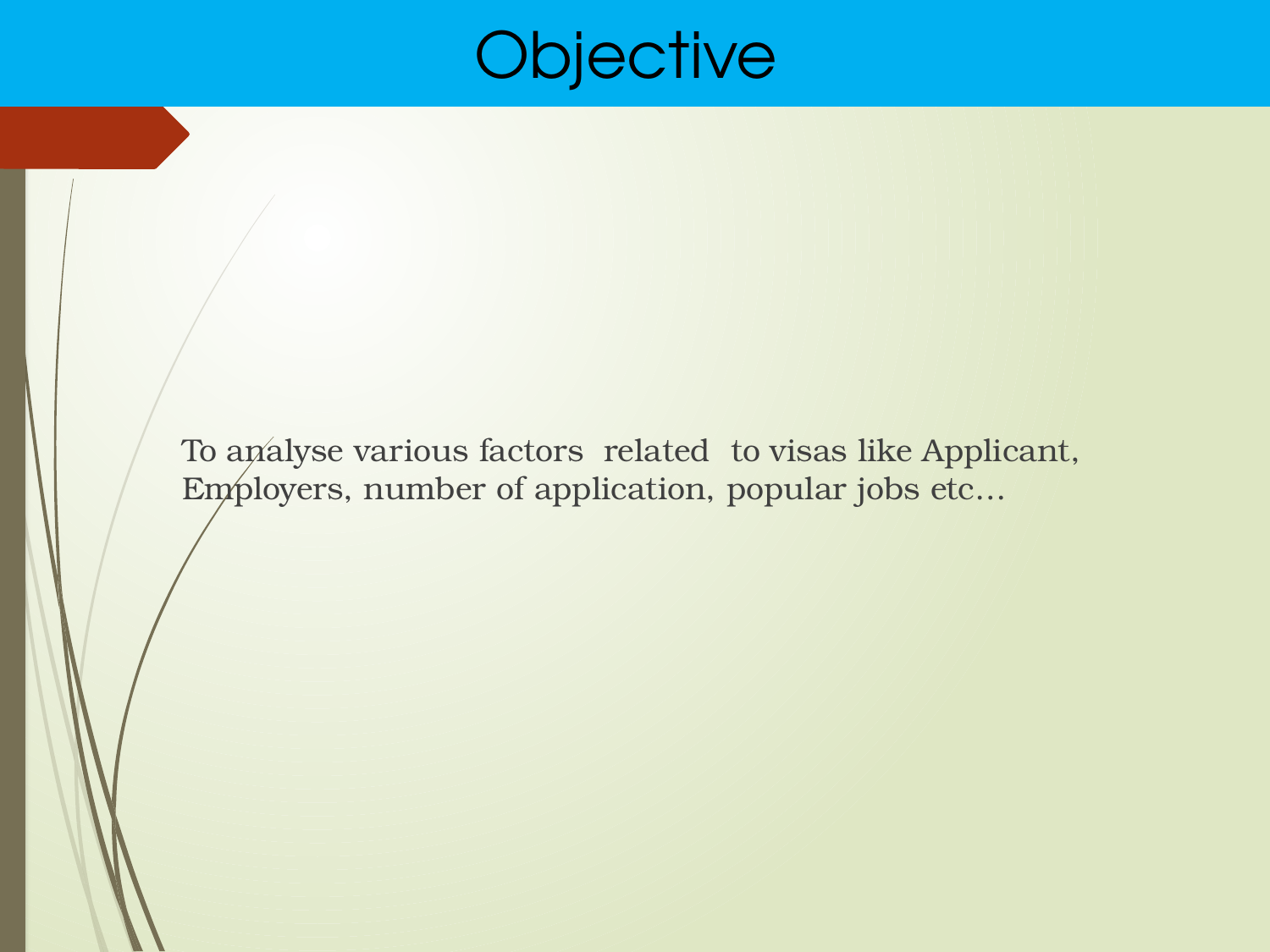

Objective
To analyse various factors  related  to visas like Applicant, Employers, number of application, popular jobs etc…